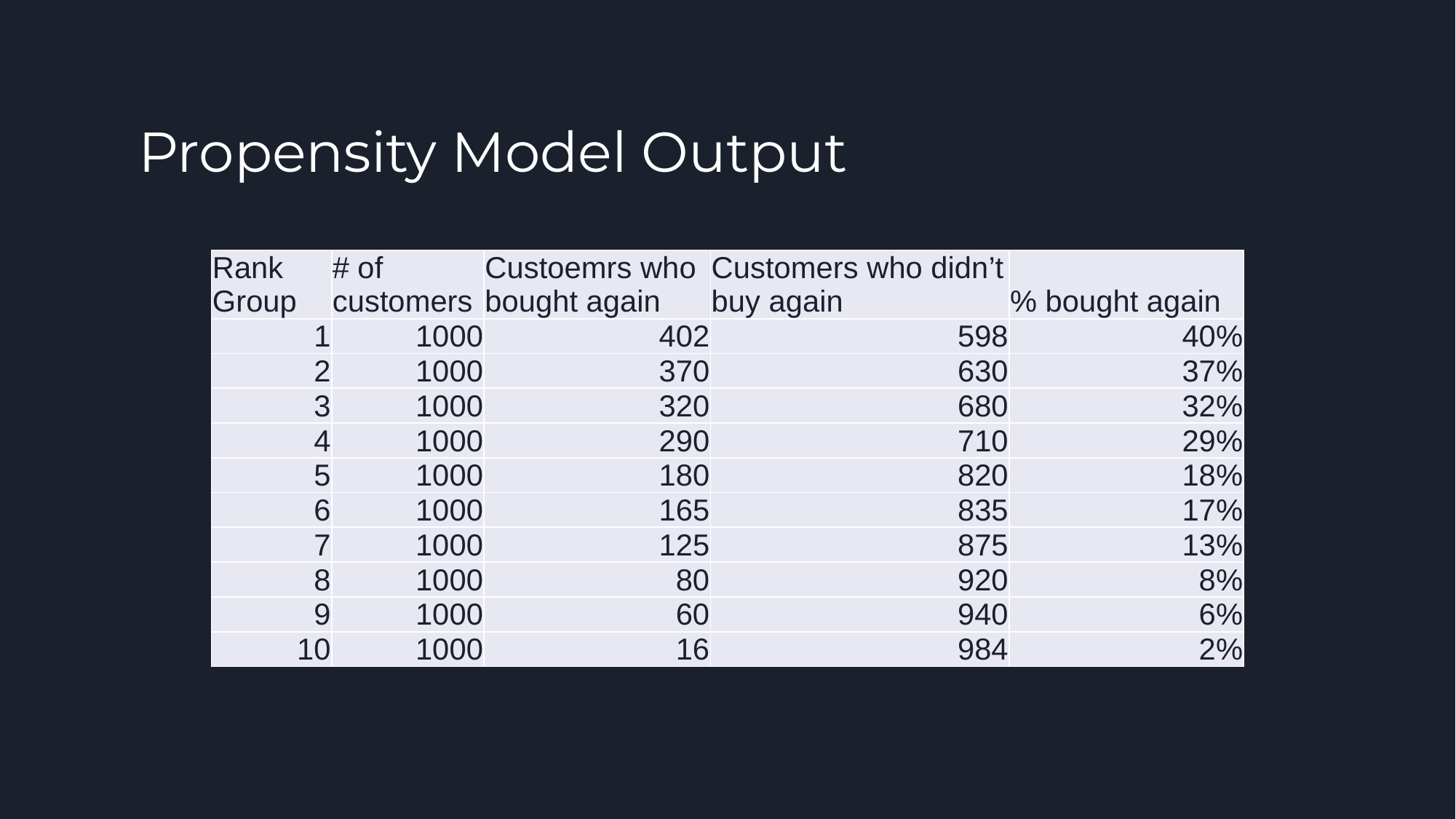

# Propensity Model Output
| Rank Group | # of customers | Custoemrs who bought again | Customers who didn’t buy again | % bought again |
| --- | --- | --- | --- | --- |
| 1 | 1000 | 402 | 598 | 40% |
| 2 | 1000 | 370 | 630 | 37% |
| 3 | 1000 | 320 | 680 | 32% |
| 4 | 1000 | 290 | 710 | 29% |
| 5 | 1000 | 180 | 820 | 18% |
| 6 | 1000 | 165 | 835 | 17% |
| 7 | 1000 | 125 | 875 | 13% |
| 8 | 1000 | 80 | 920 | 8% |
| 9 | 1000 | 60 | 940 | 6% |
| 10 | 1000 | 16 | 984 | 2% |